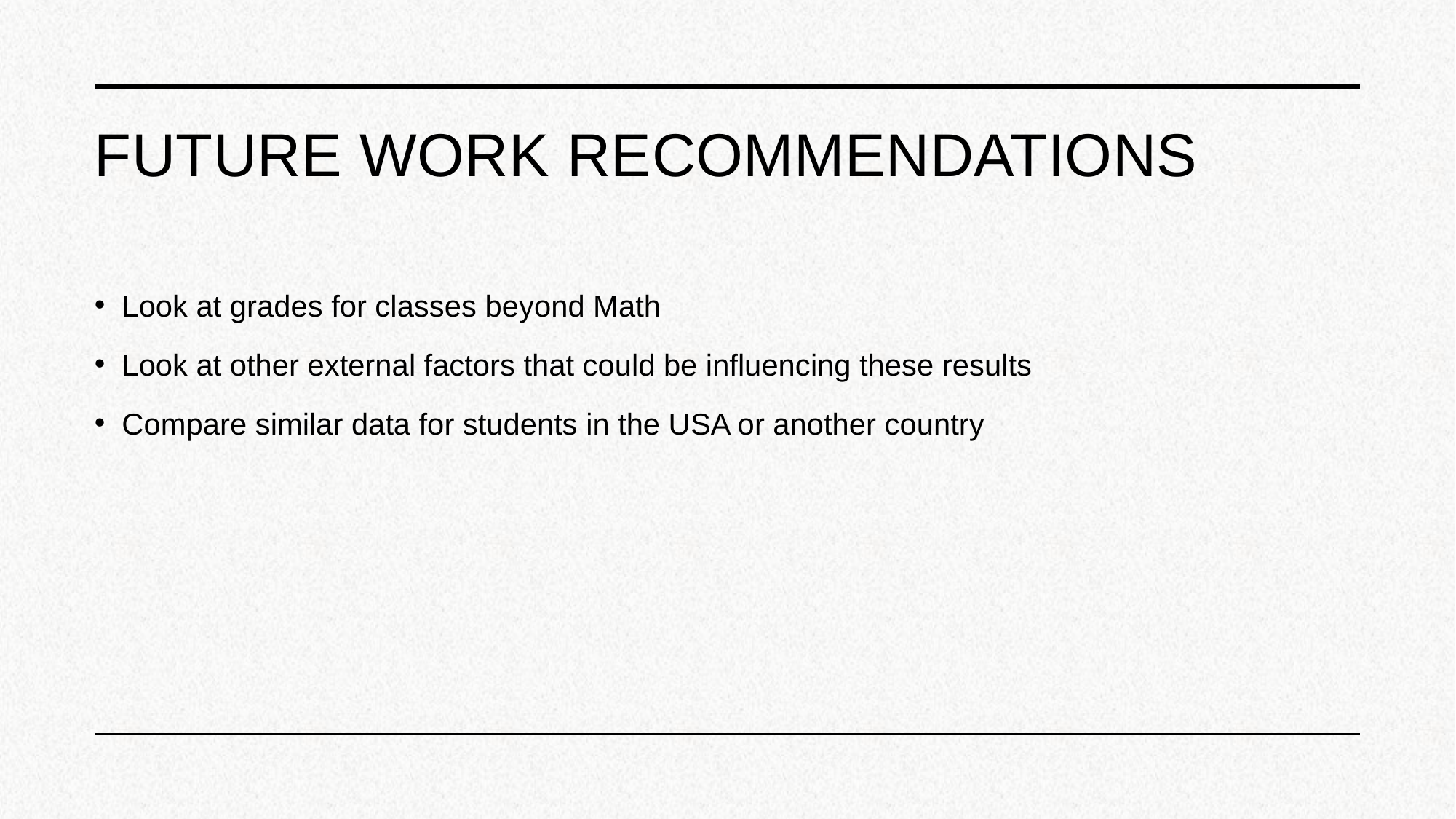

# Future work recommendations
Look at grades for classes beyond Math
Look at other external factors that could be influencing these results
Compare similar data for students in the USA or another country